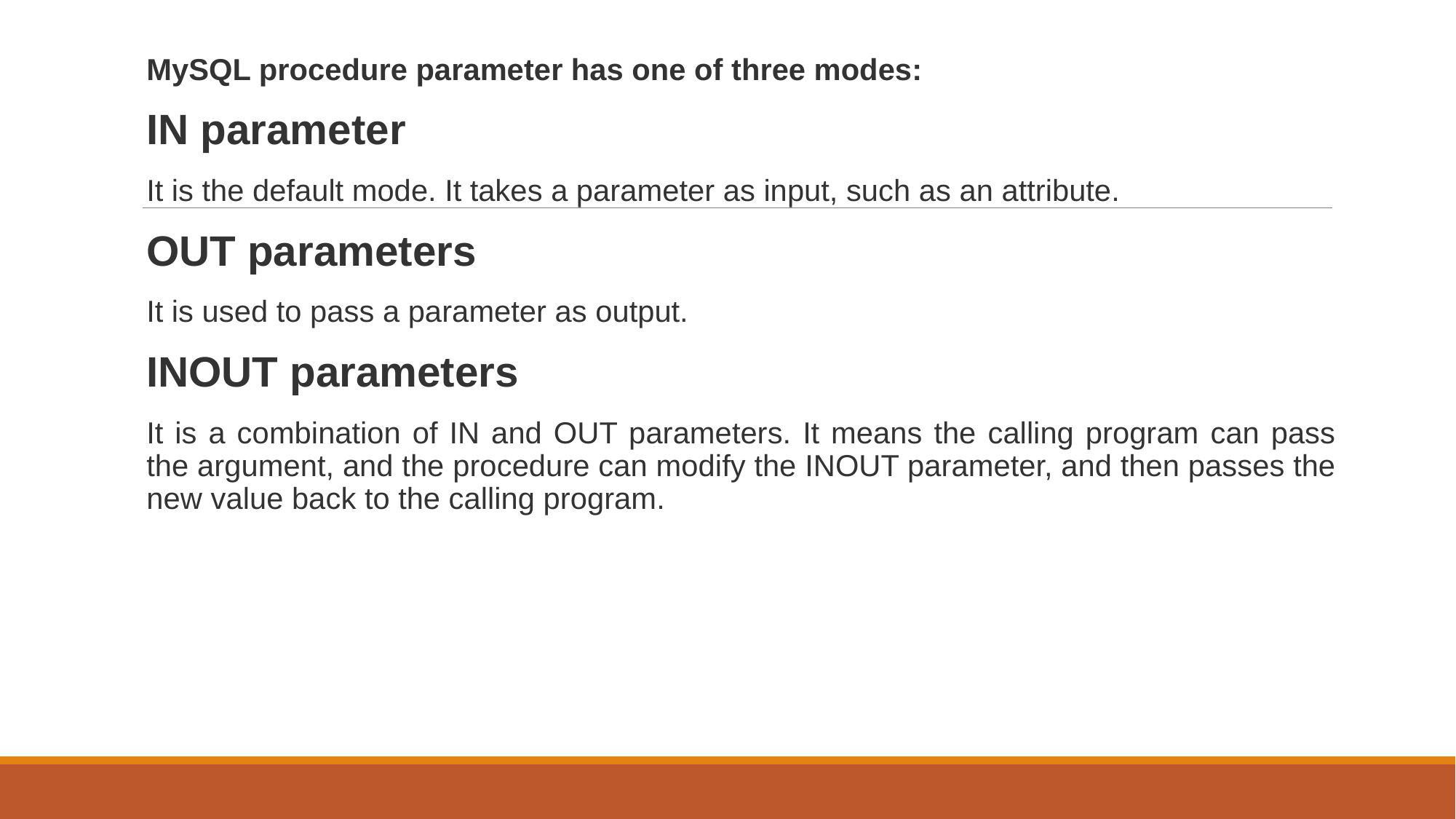

MySQL procedure parameter has one of three modes:
IN parameter
It is the default mode. It takes a parameter as input, such as an attribute.
OUT parameters
It is used to pass a parameter as output.
INOUT parameters
It is a combination of IN and OUT parameters. It means the calling program can pass the argument, and the procedure can modify the INOUT parameter, and then passes the new value back to the calling program.